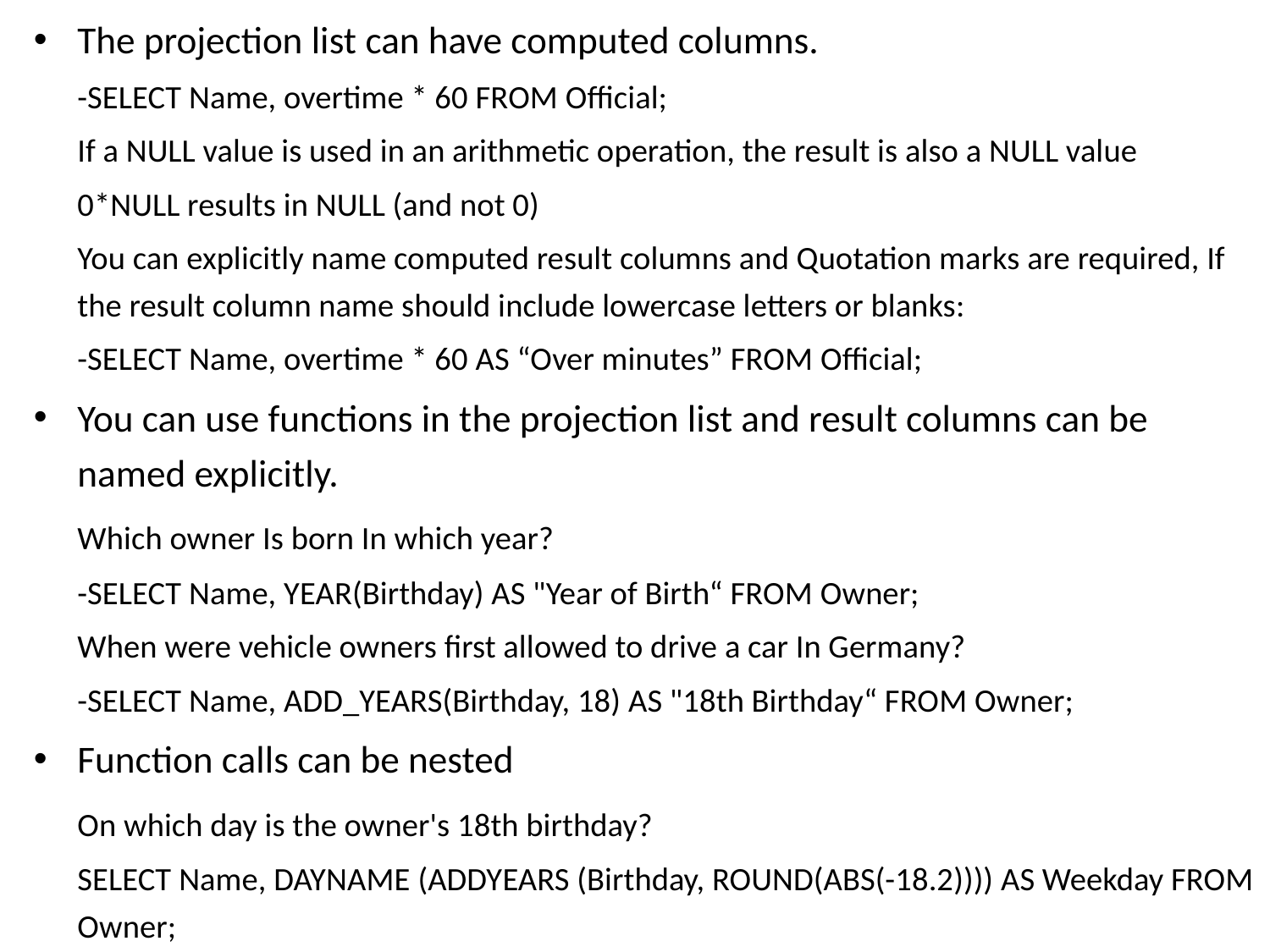

The projection list can have computed columns.
	-SELECT Name, overtime * 60 FROM Official;
	If a NULL value is used in an arithmetic operation, the result is also a NULL value
	0*NULL results in NULL (and not 0)
	You can explicitly name computed result columns and Quotation marks are required, If the result column name should include lowercase letters or blanks:
	-SELECT Name, overtime * 60 AS “Over minutes” FROM Official;
You can use functions in the projection list and result columns can be named explicitly.
	Which owner Is born In which year?
	-SELECT Name, YEAR(Birthday) AS "Year of Birth“ FROM Owner;
	When were vehicle owners first allowed to drive a car In Germany?
	-SELECT Name, ADD_YEARS(Birthday, 18) AS "18th Birthday“ FROM Owner;
Function calls can be nested
	On which day is the owner's 18th birthday?
	SELECT Name, DAYNAME (ADDYEARS (Birthday, ROUND(ABS(-18.2)))) AS Weekday FROM Owner;